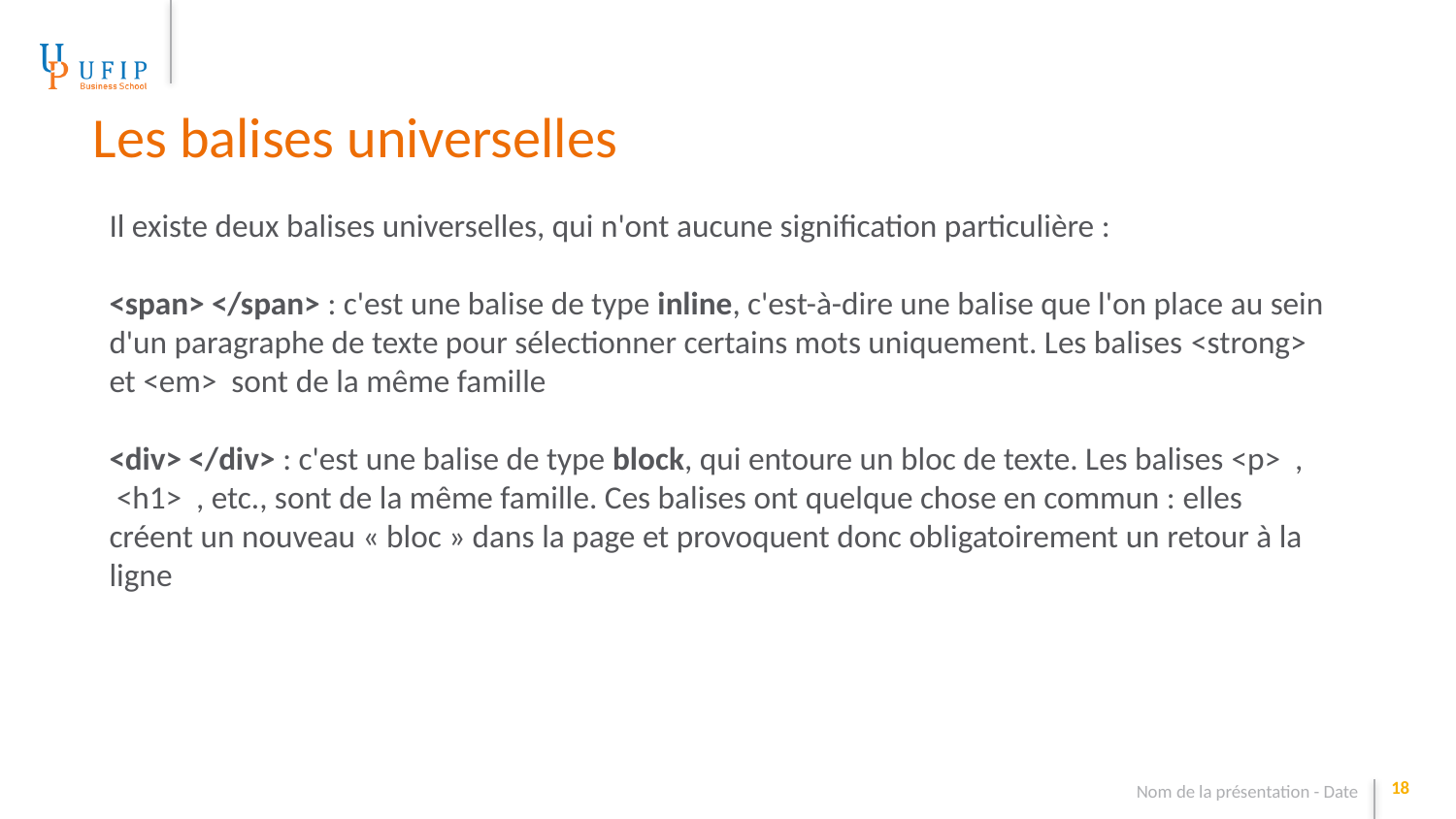

Les balises universelles
Il existe deux balises universelles, qui n'ont aucune signification particulière :

<span> </span> : c'est une balise de type inline, c'est-à-dire une balise que l'on place au sein d'un paragraphe de texte pour sélectionner certains mots uniquement. Les balises <strong>  et <em>  sont de la même famille

<div> </div> : c'est une balise de type block, qui entoure un bloc de texte. Les balises <p>  ,  <h1>  , etc., sont de la même famille. Ces balises ont quelque chose en commun : elles créent un nouveau « bloc » dans la page et provoquent donc obligatoirement un retour à la ligne